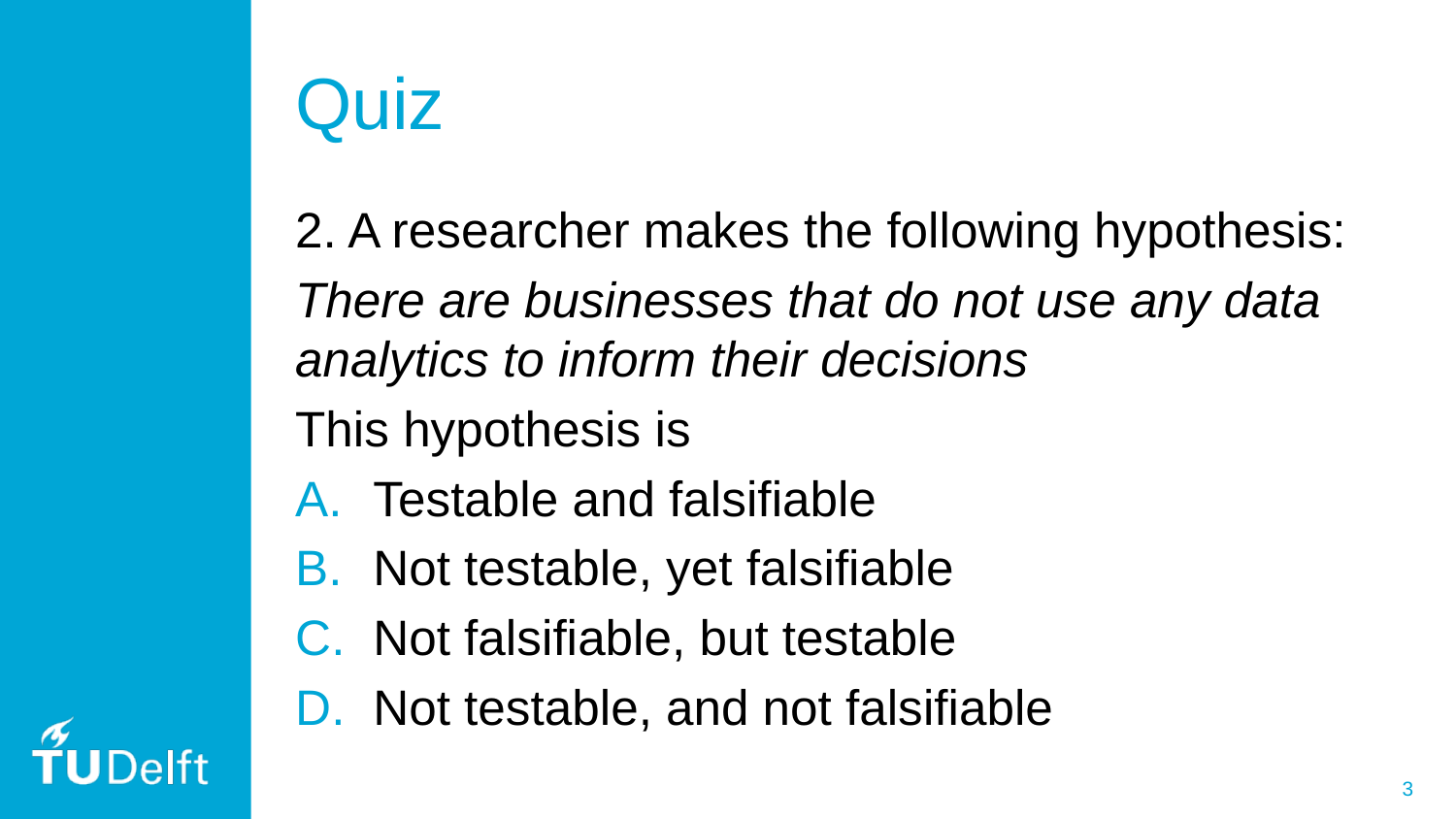

# Quiz
2. A researcher makes the following hypothesis:
There are businesses that do not use any data analytics to inform their decisions
This hypothesis is
Testable and falsifiable
Not testable, yet falsifiable
Not falsifiable, but testable
Not testable, and not falsifiable